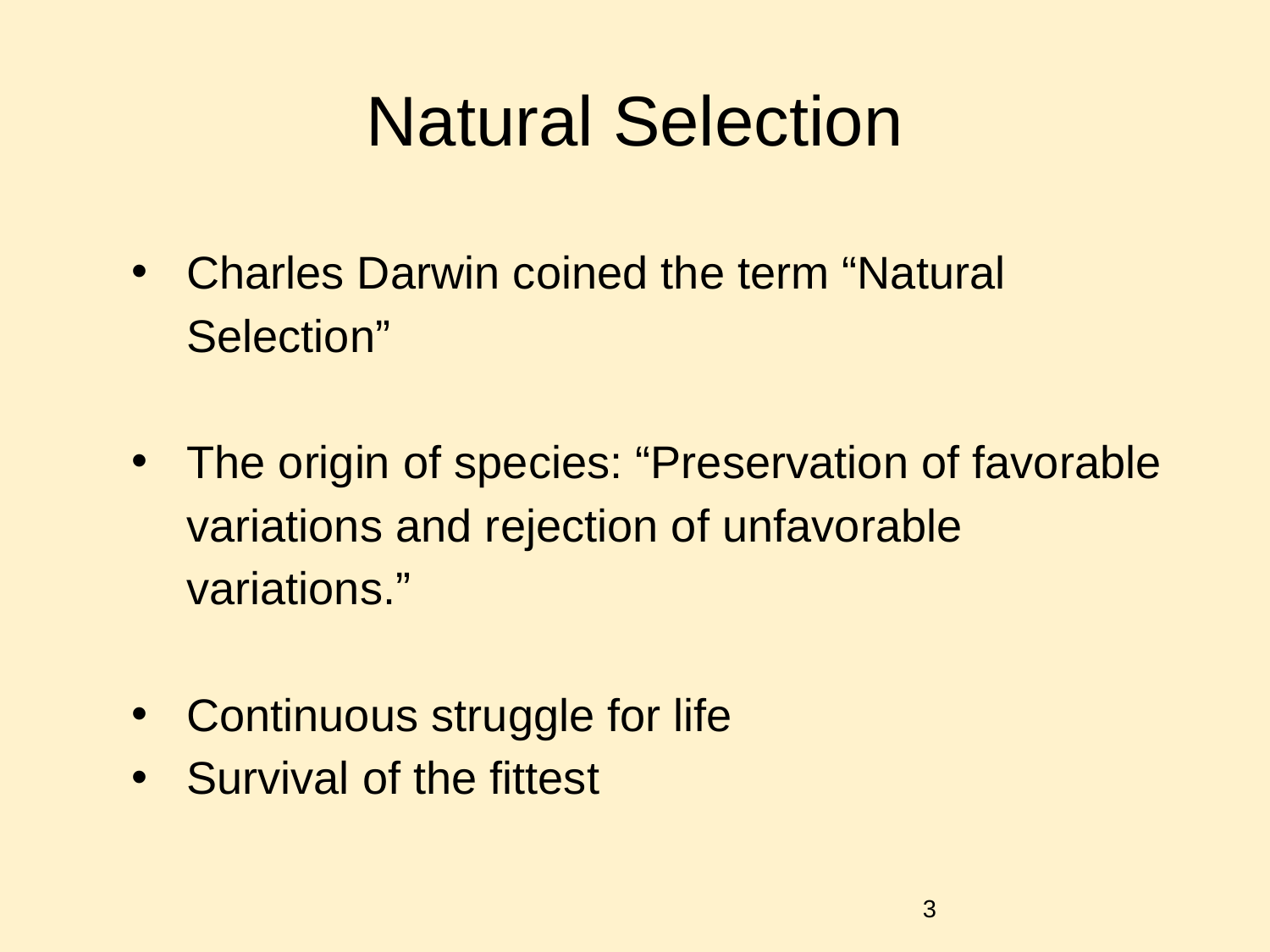

# Natural Selection
Charles Darwin coined the term “Natural Selection”

The origin of species: “Preservation of favorable variations and rejection of unfavorable variations.”

Continuous struggle for life
Survival of the fittest
3